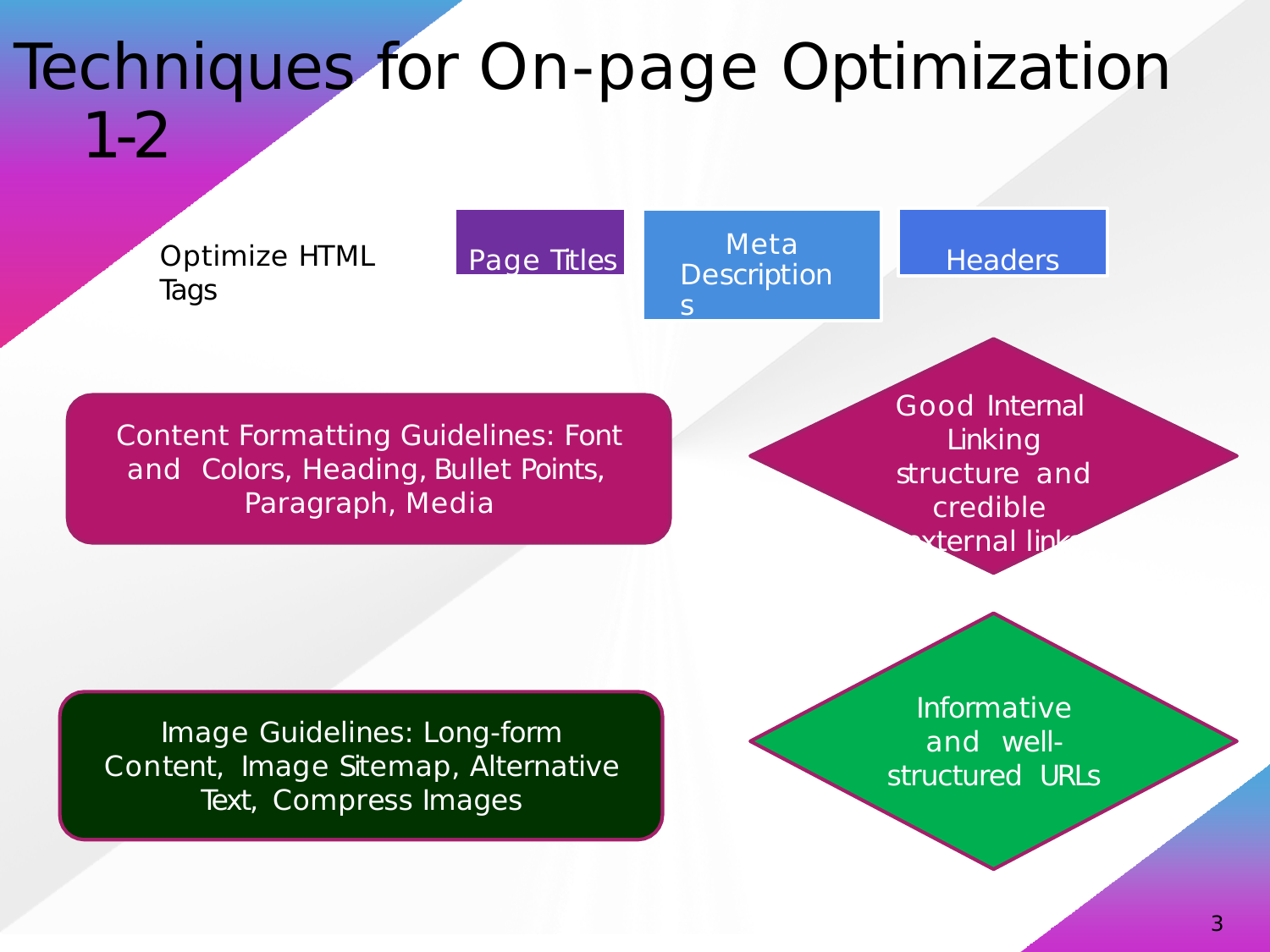

# Techniques for On-page Optimization  1-2

Page Titles
Meta  Descriptions

Headers
Optimize HTML Tags

Good Internal  Linking structure  and credible  external links

Content Formatting Guidelines: Font and  Colors, Heading, Bullet Points,  Paragraph, Media

Informative and  well-structured  URLs

Image Guidelines: Long-form Content,  Image Sitemap, Alternative Text,  Compress Images
3